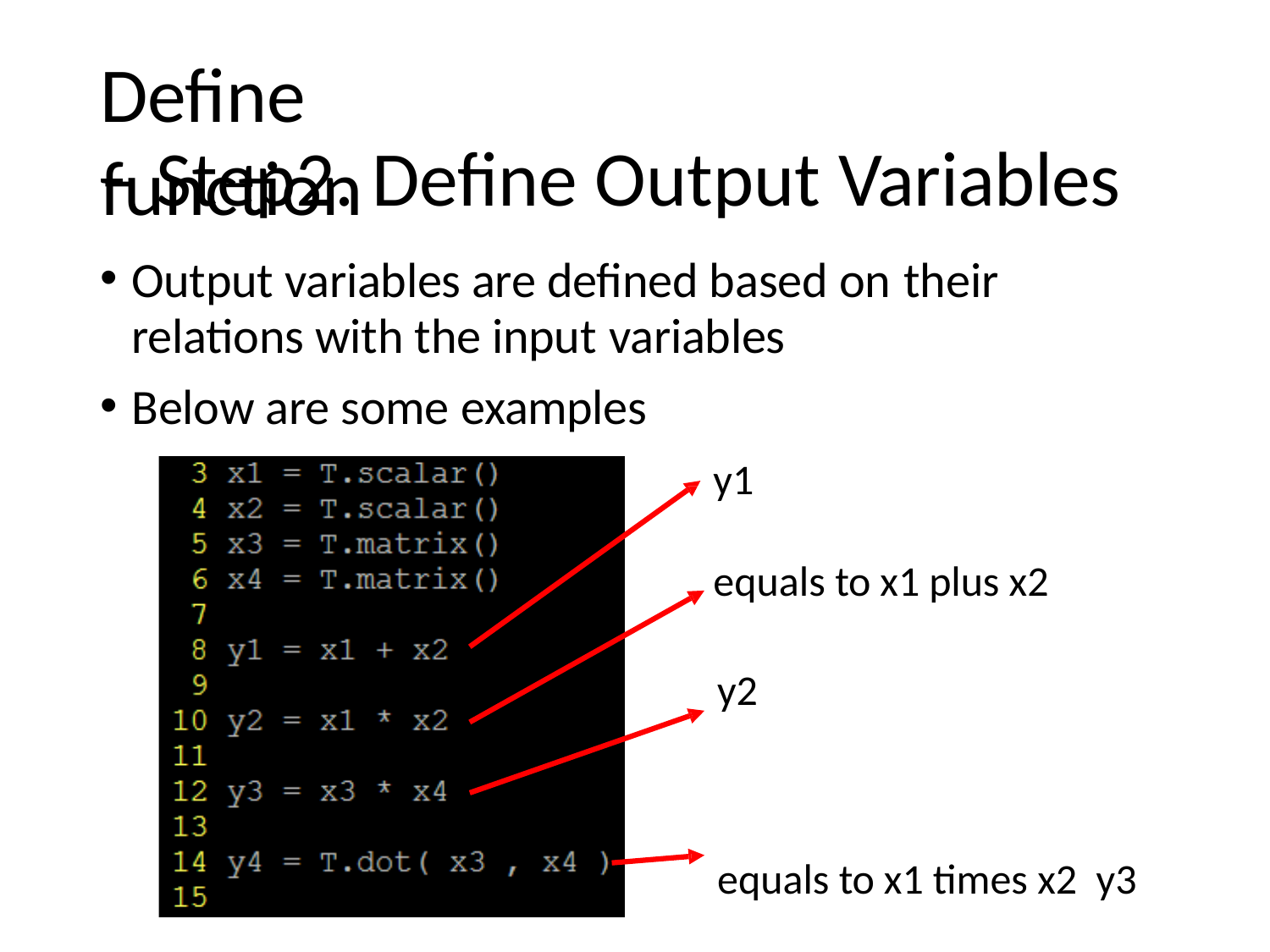

# Define function
– Step2. Define Output Variables
Output variables are defined based on their
relations with the input variables
Below are some examples
y1	equals to x1 plus x2
y2	equals to x1 times x2  y3 is the elementwise
multiplication of x3 and x4

y4 is the matrix  multiplication of x3 and x4